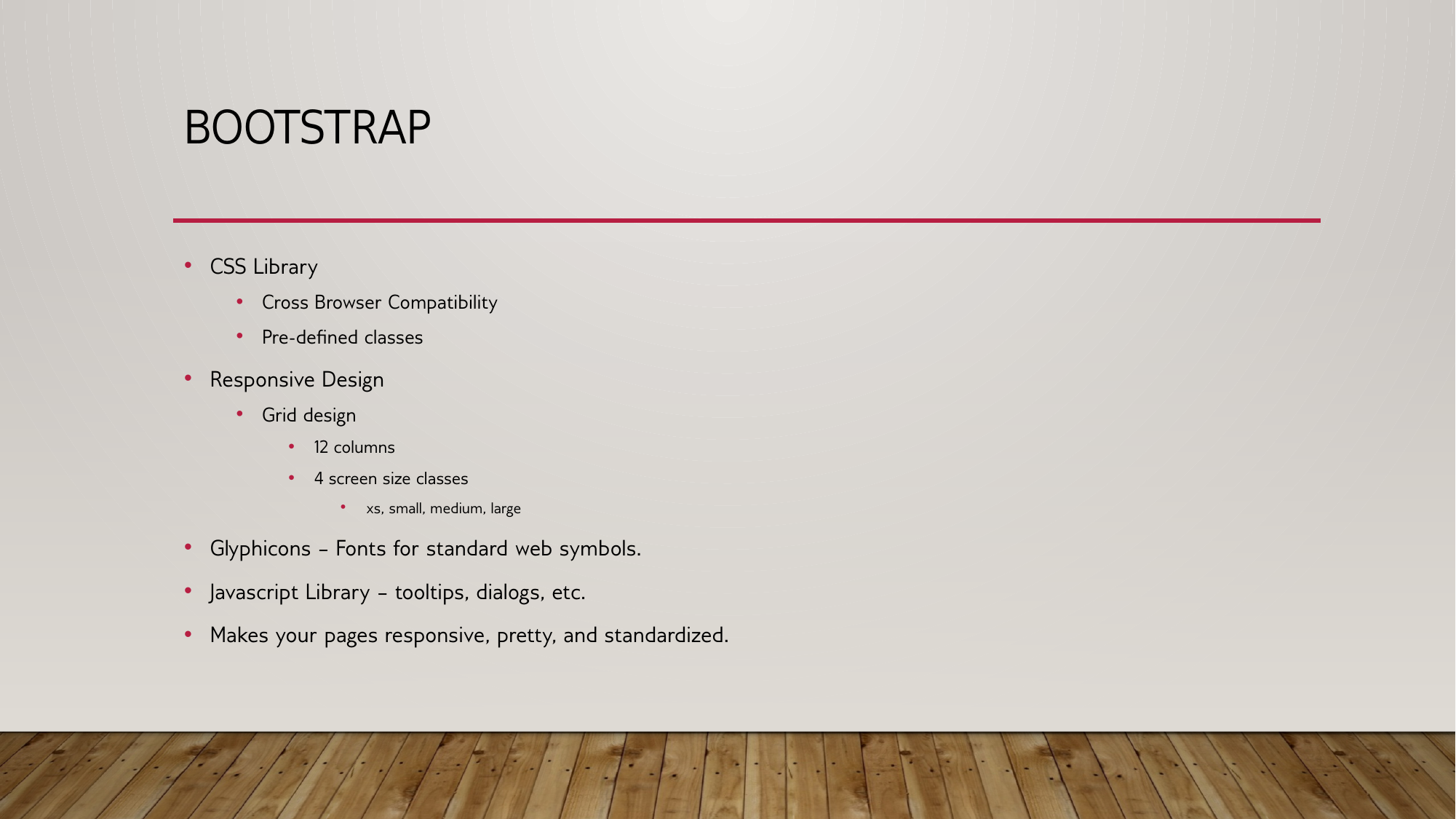

# BOOTSTRap
CSS Library
Cross Browser Compatibility
Pre-defined classes
Responsive Design
Grid design
12 columns
4 screen size classes
xs, small, medium, large
Glyphicons – Fonts for standard web symbols.
Javascript Library – tooltips, dialogs, etc.
Makes your pages responsive, pretty, and standardized.